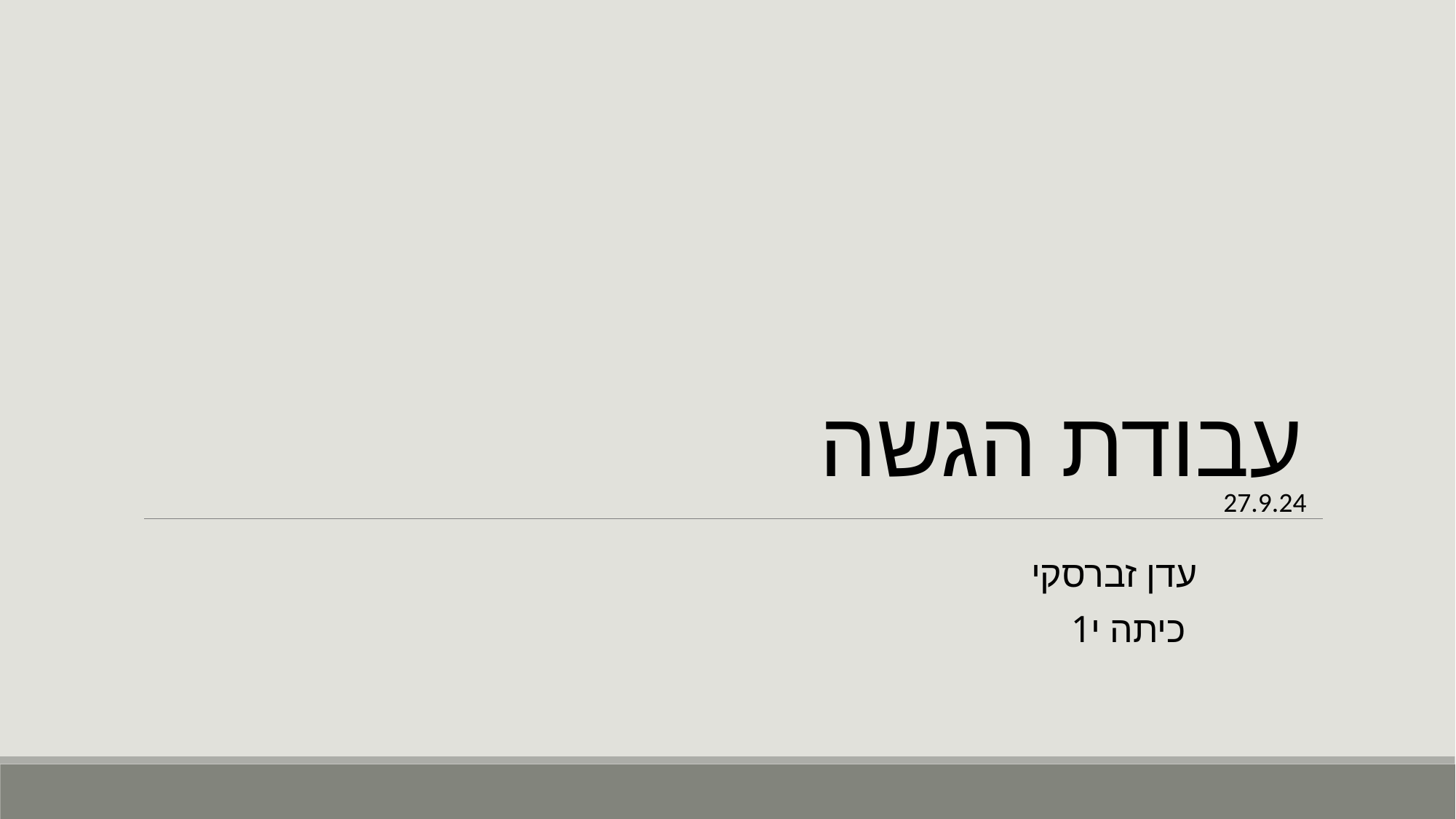

עבודת הגשה
27.9.24
עדן זברסקי
כיתה י1